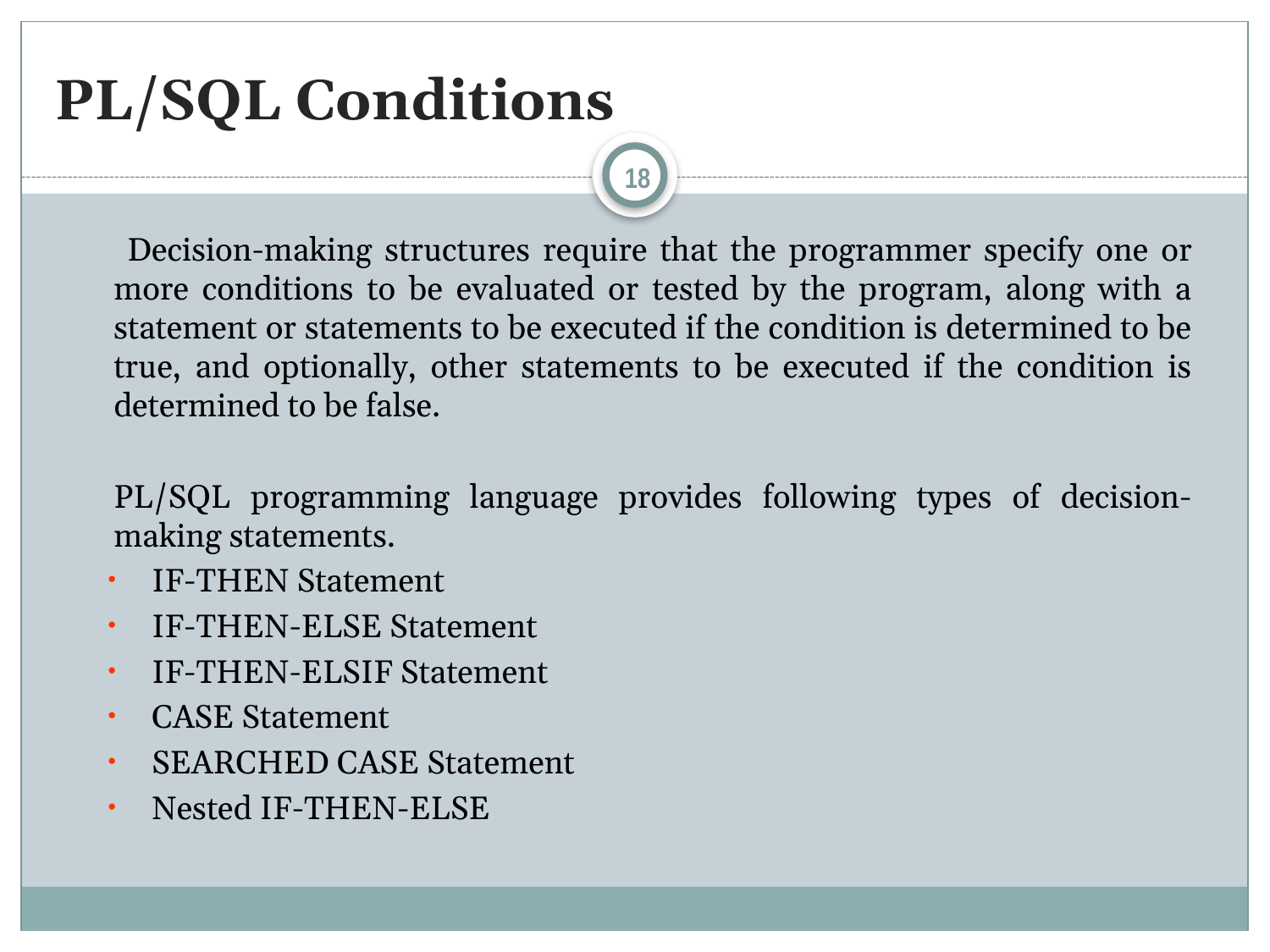

# PL/SQL Conditions
18
    Decision-making structures require that the programmer specify one or more conditions to be evaluated or tested by the program, along with a statement or statements to be executed if the condition is determined to be true, and optionally, other statements to be executed if the condition is determined to be false.

	PL/SQL programming language provides following types of decision-making statements.
IF-THEN Statement
IF-THEN-ELSE Statement
IF-THEN-ELSIF Statement
CASE Statement
SEARCHED CASE Statement
Nested IF-THEN-ELSE